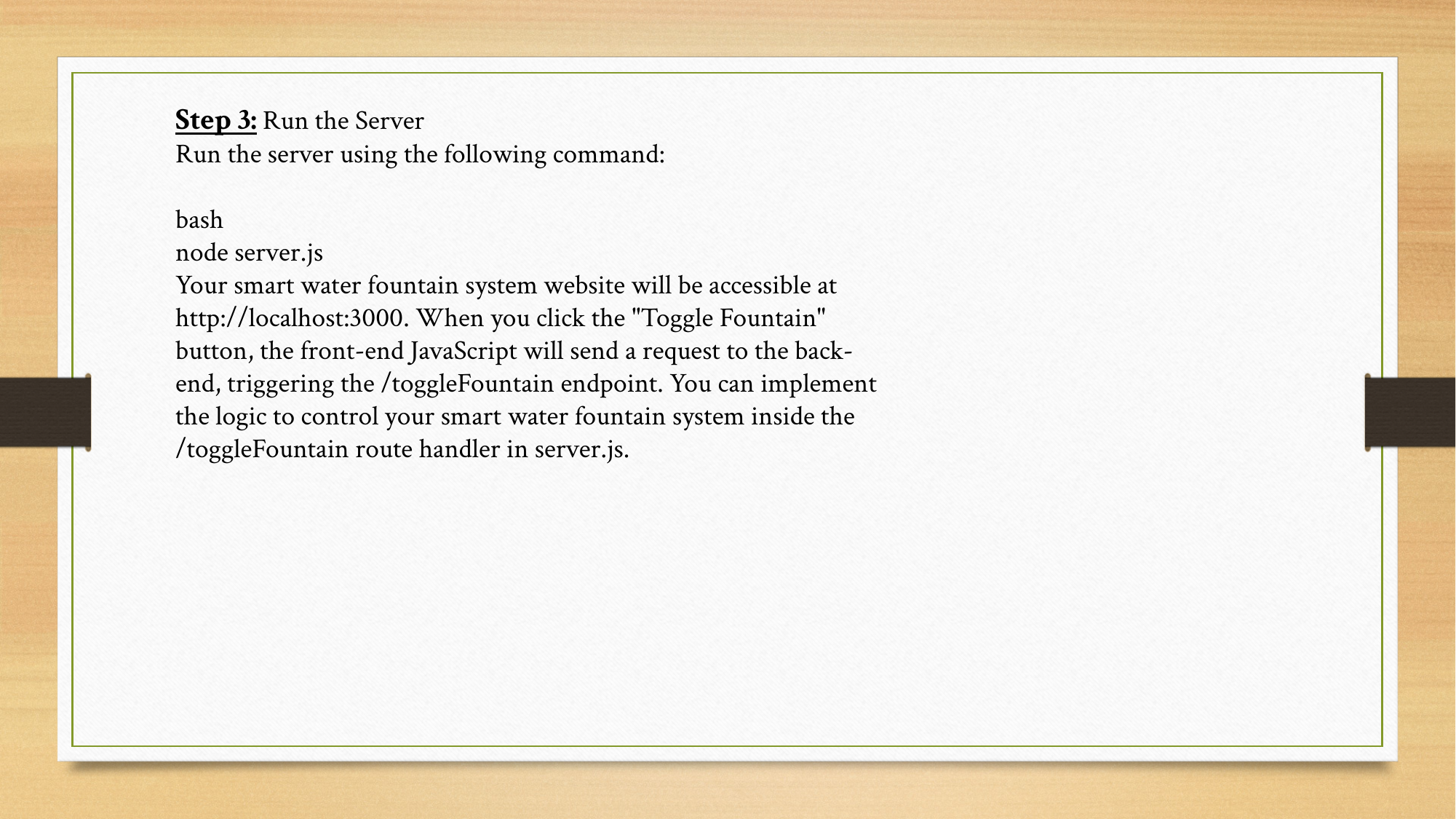

Step 3: Run the Server
Run the server using the following command:
bash
node server.js
Your smart water fountain system website will be accessible at http://localhost:3000. When you click the "Toggle Fountain" button, the front-end JavaScript will send a request to the back-end, triggering the /toggleFountain endpoint. You can implement the logic to control your smart water fountain system inside the /toggleFountain route handler in server.js.